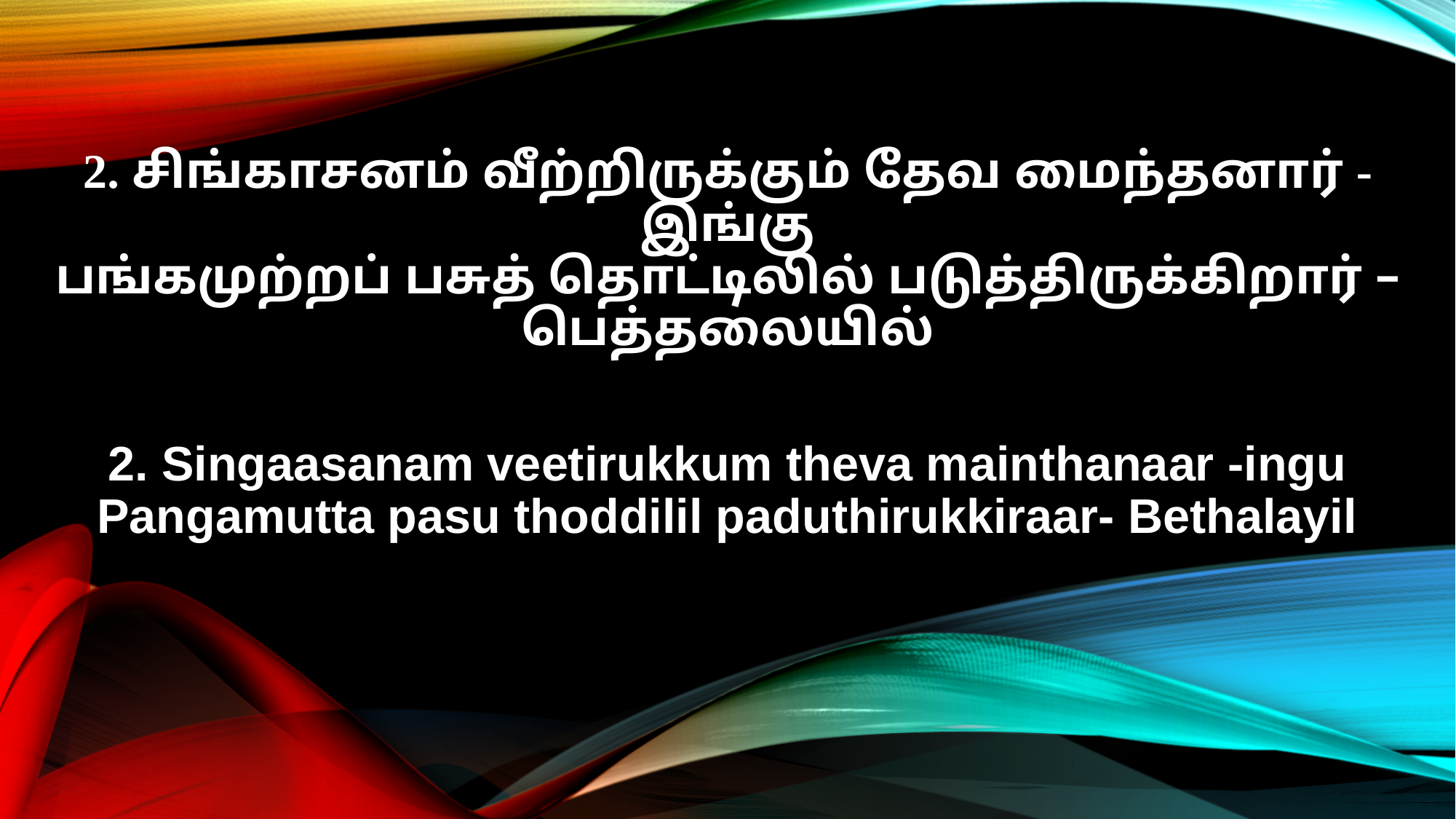

2. சிங்காசனம் வீற்றிருக்கும் தேவ மைந்தனார் - இங்கு
பங்கமுற்றப் பசுத் தொட்டிலில் படுத்திருக்கிறார் – பெத்தலையில்

2. Singaasanam veetirukkum theva mainthanaar -ingu
Pangamutta pasu thoddilil paduthirukkiraar- Bethalayil